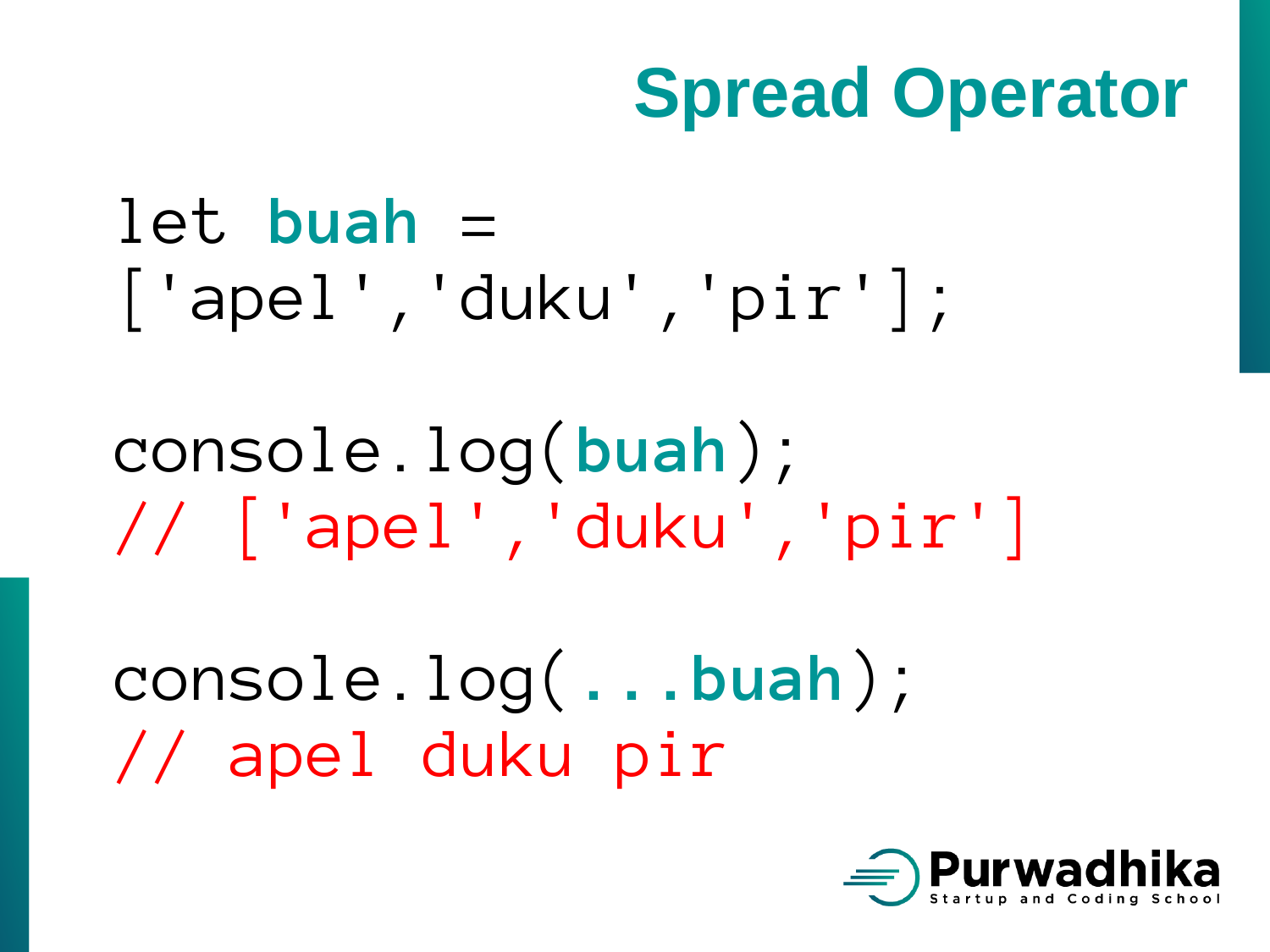

Spread Operator
let buah = ['apel','duku','pir'];
console.log(buah);
// ['apel','duku','pir']

console.log(...buah);
// apel duku pir